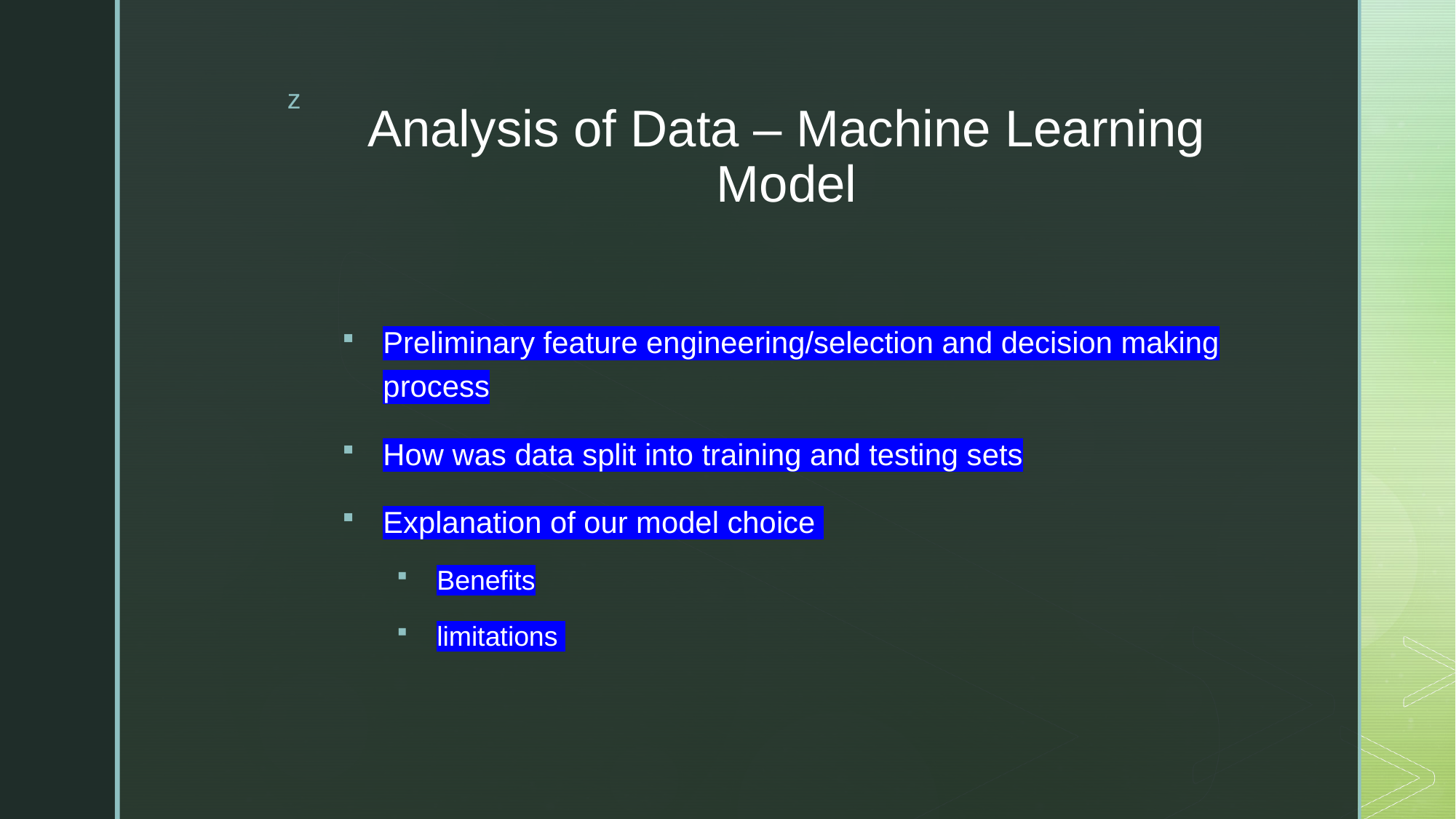

# Analysis of Data – Machine Learning Model
Preliminary feature engineering/selection and decision making process
How was data split into training and testing sets
Explanation of our model choice
Benefits
limitations